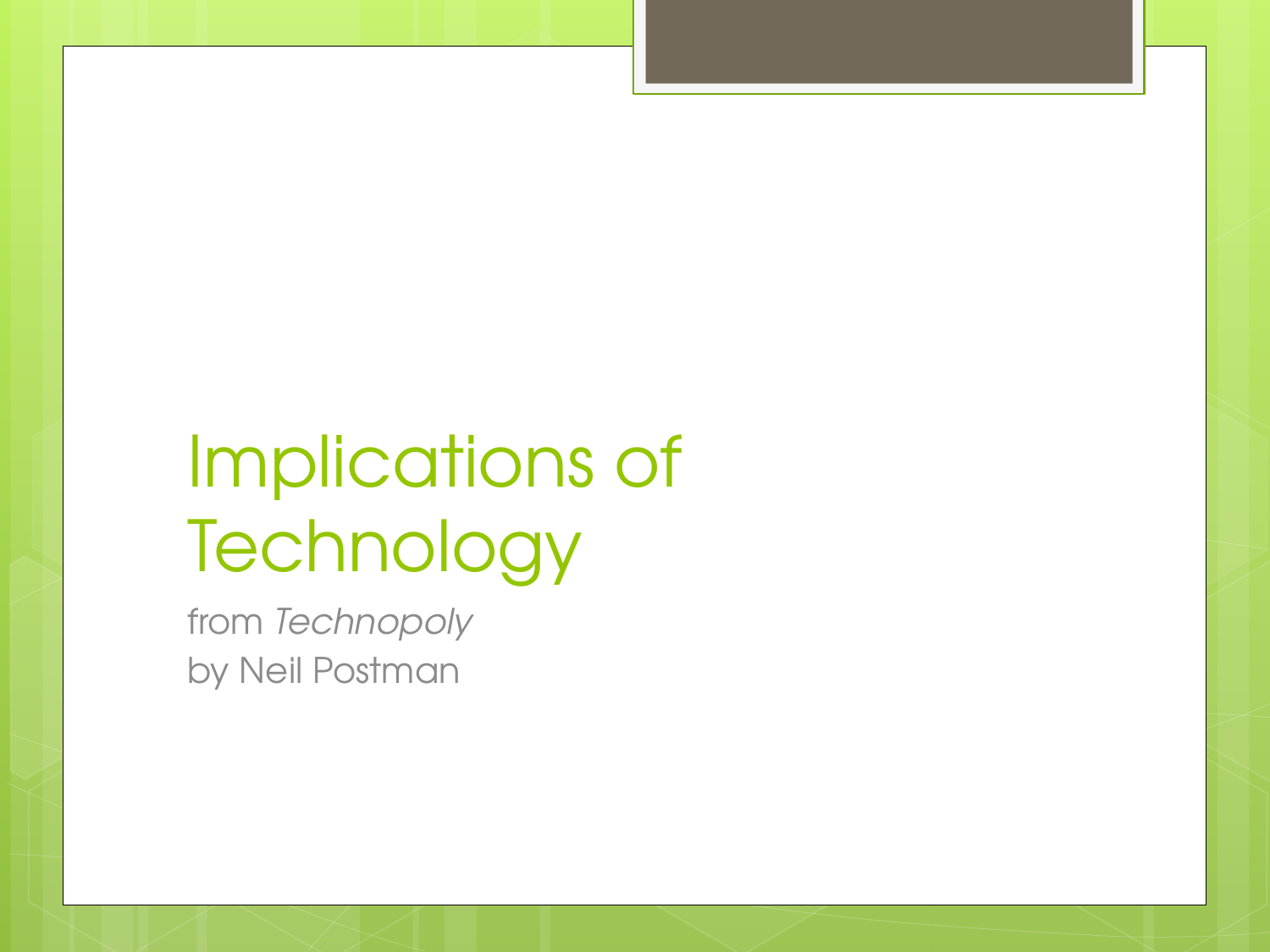

# Implications of Technology
from Technopoly
by Neil Postman